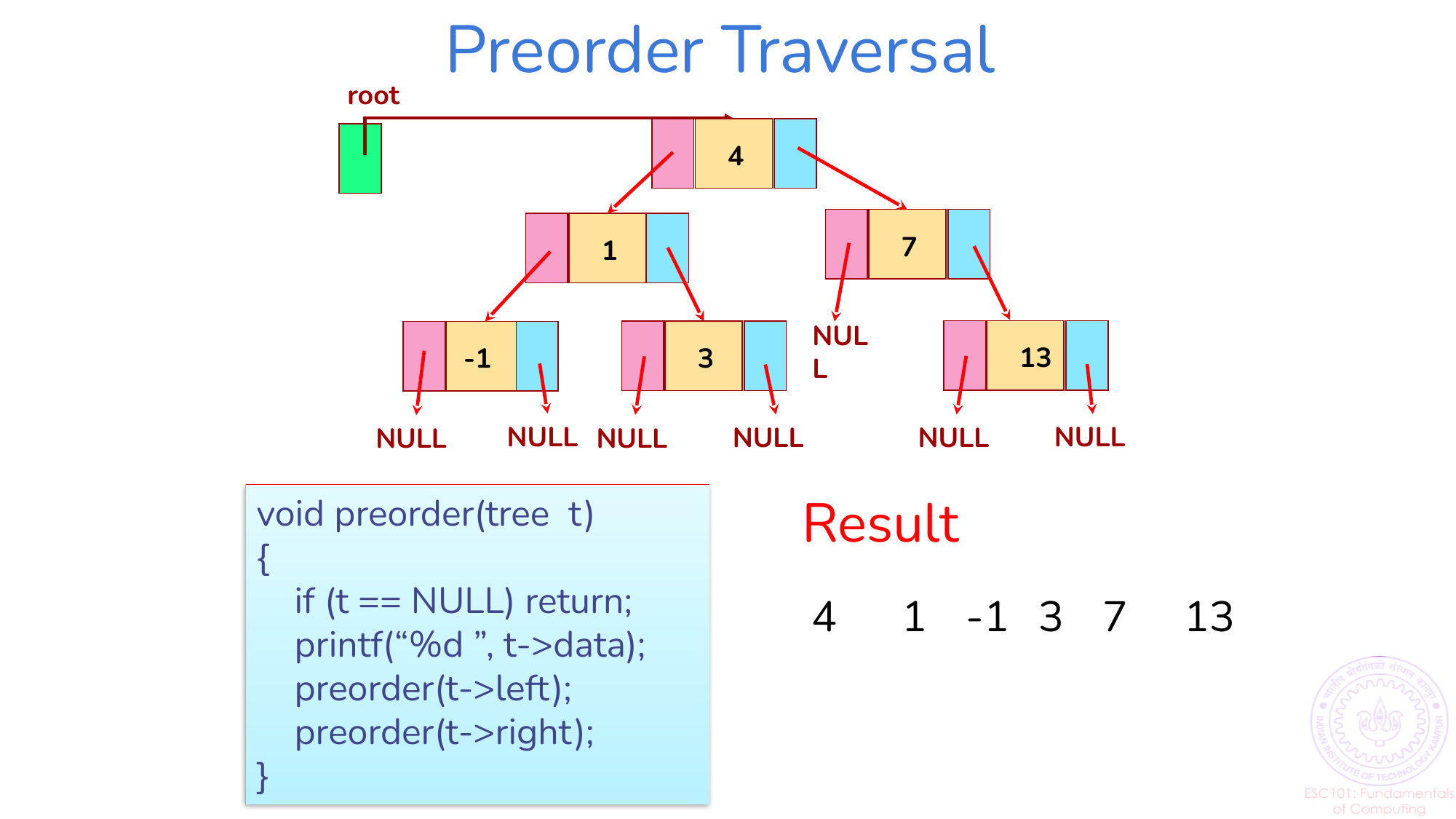

Preorder Traversal
root

4

7

1
NULL

13

3

-1
NULL
NULL
NULL
NULL
NULL
NULL
Result
void preorder(tree  t)
{
    if (t == NULL) return;
    printf(“%d ”, t->data);
    preorder(t->left);
    preorder(t->right);
}
-1
4
1
3
7
13
12